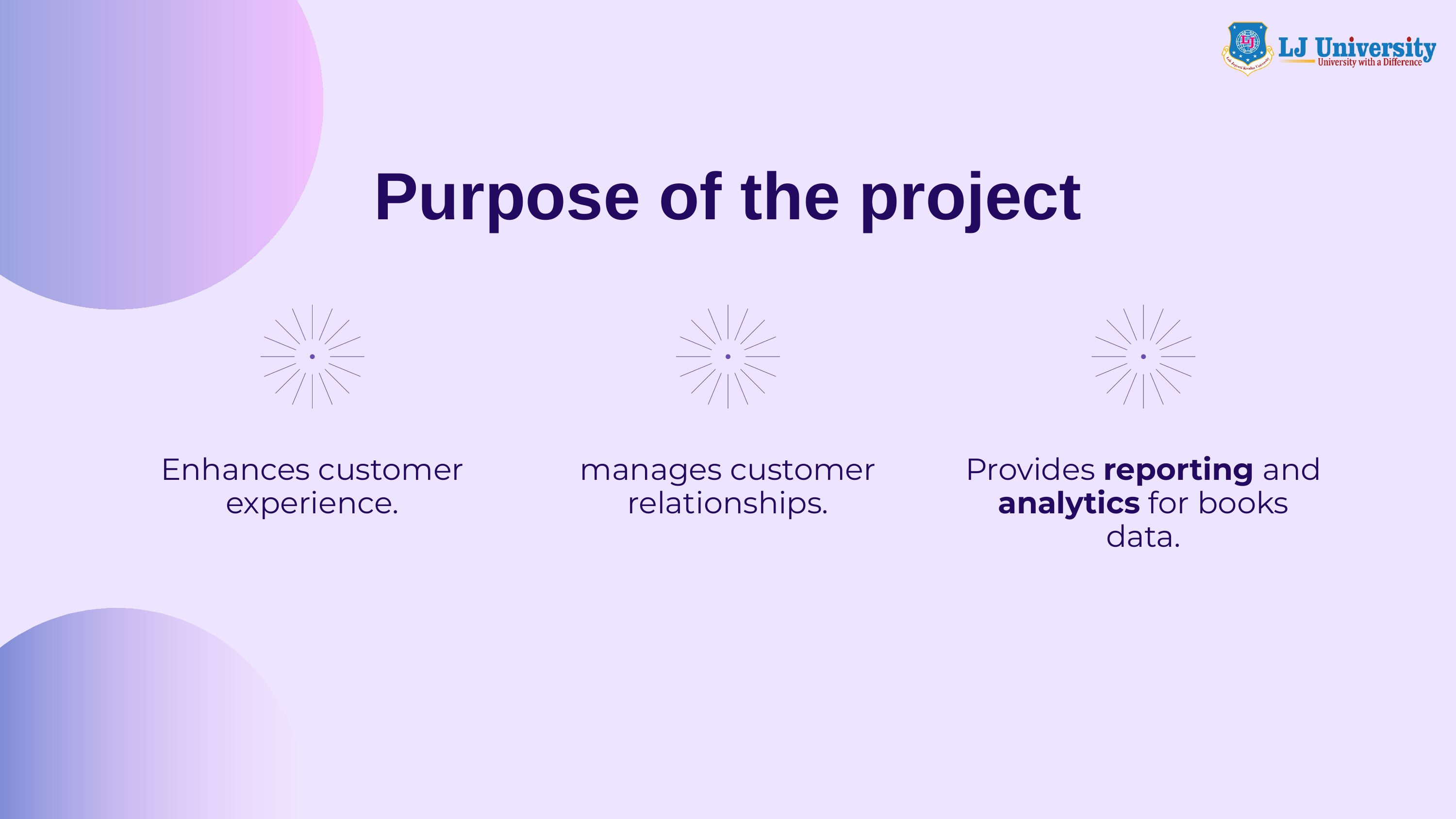

Purpose of the project

Enhances customer experience.
manages customer relationships.
Provides reporting and analytics for books data.